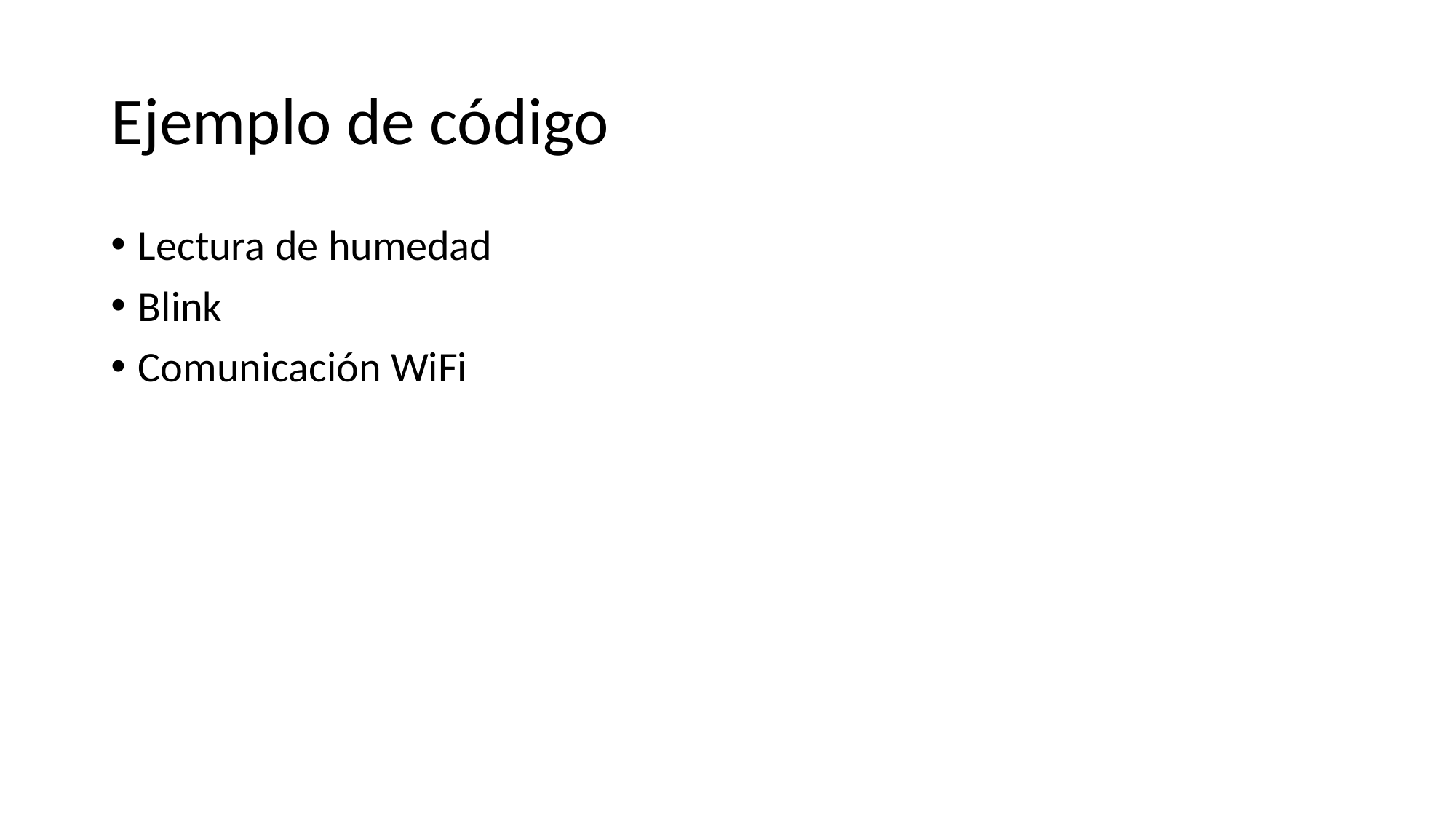

# Ejemplo de código
Lectura de humedad
Blink
Comunicación WiFi